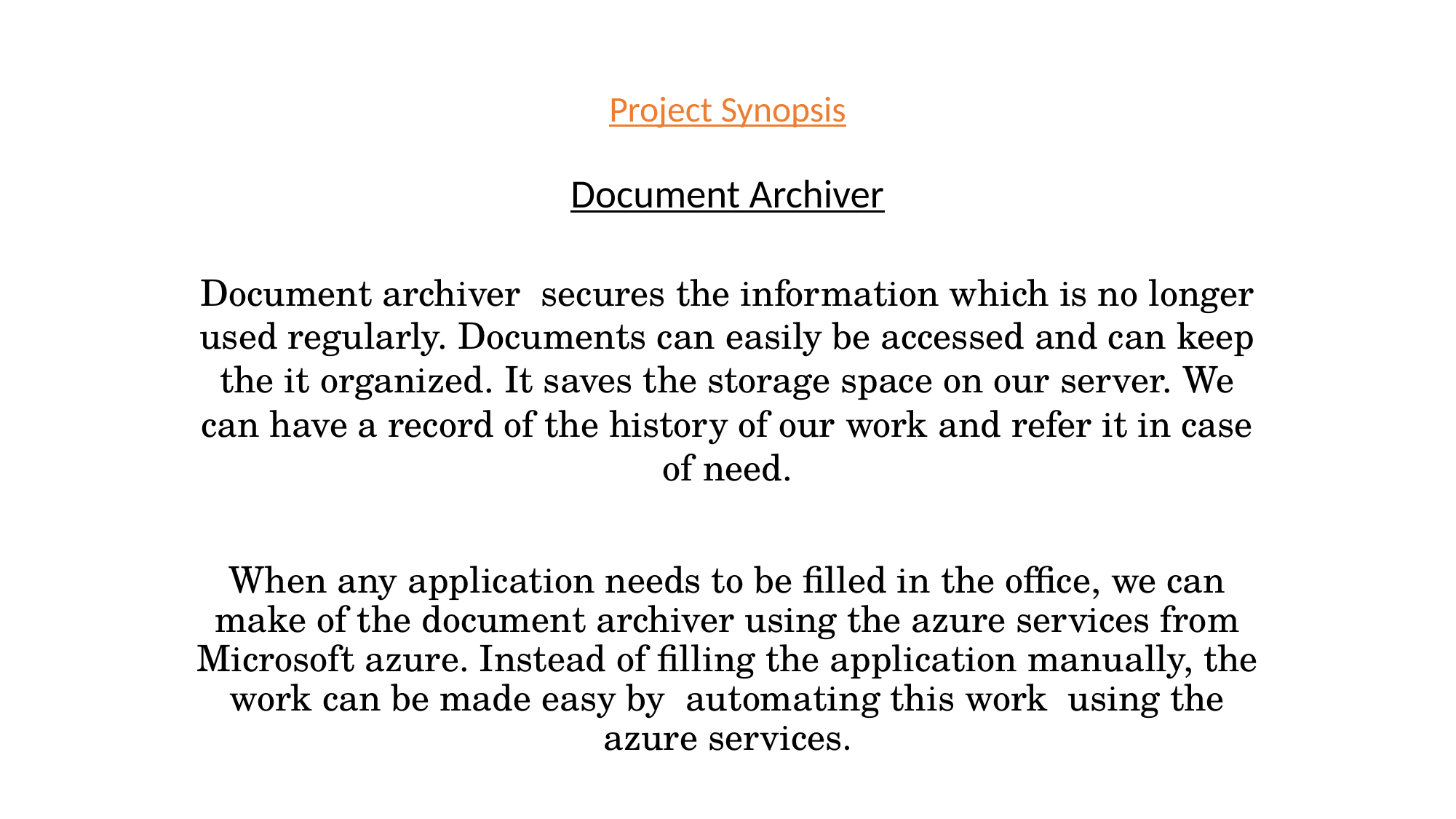

# Project Synopsis Document Archiver
Document archiver  secures the information which is no longer used regularly. Documents can easily be accessed and can keep the it organized. It saves the storage space on our server. We can have a record of the history of our work and refer it in case of need.

When any application needs to be filled in the office, we can make of the document archiver using the azure services from Microsoft azure. Instead of filling the application manually, the work can be made easy by  automating this work  using the azure services.